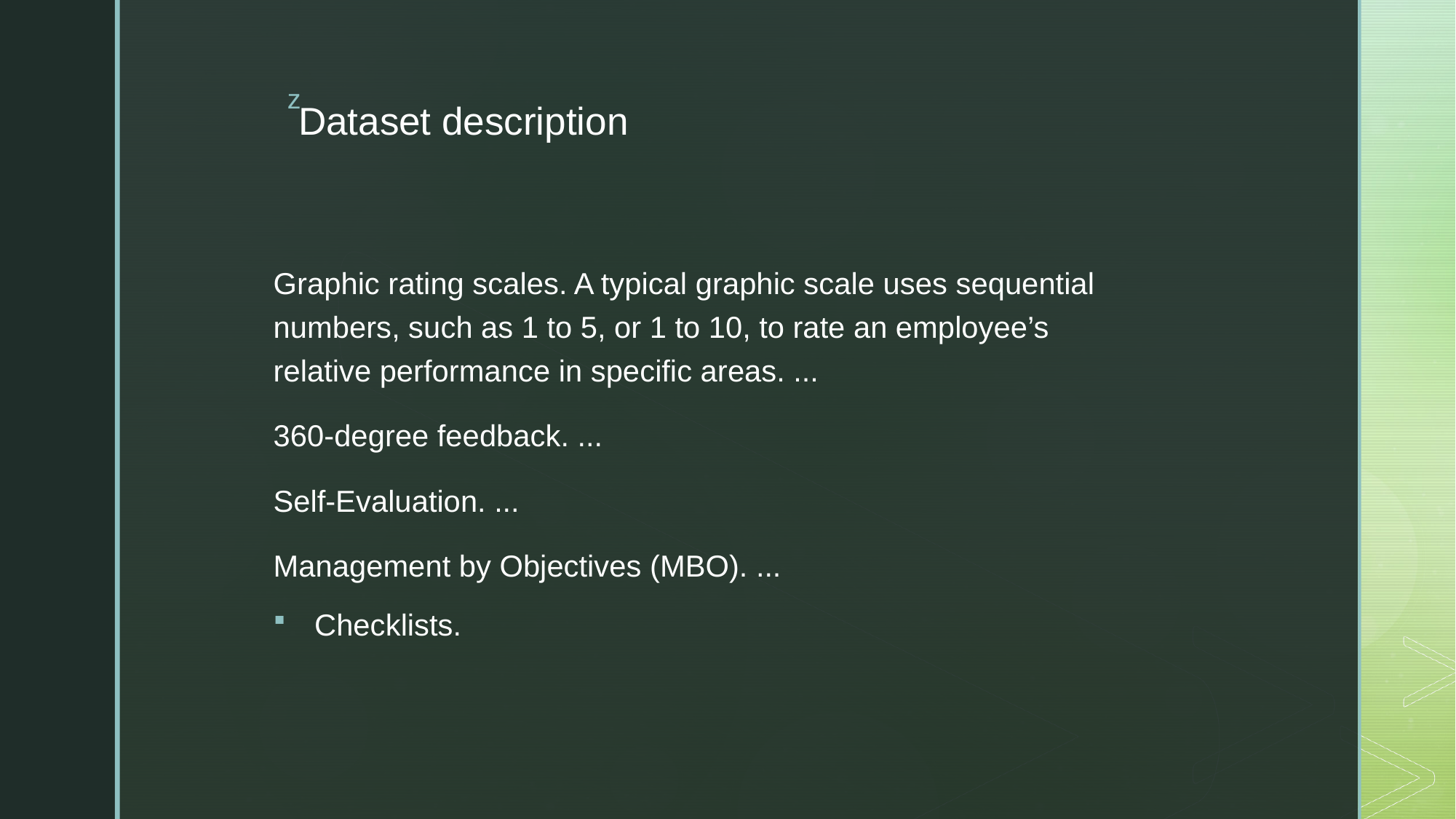

# Dataset description
Graphic rating scales. A typical graphic scale uses sequential numbers, such as 1 to 5, or 1 to 10, to rate an employee’s relative performance in specific areas. ...
360-degree feedback. ...
Self-Evaluation. ...
Management by Objectives (MBO). ...
Checklists.